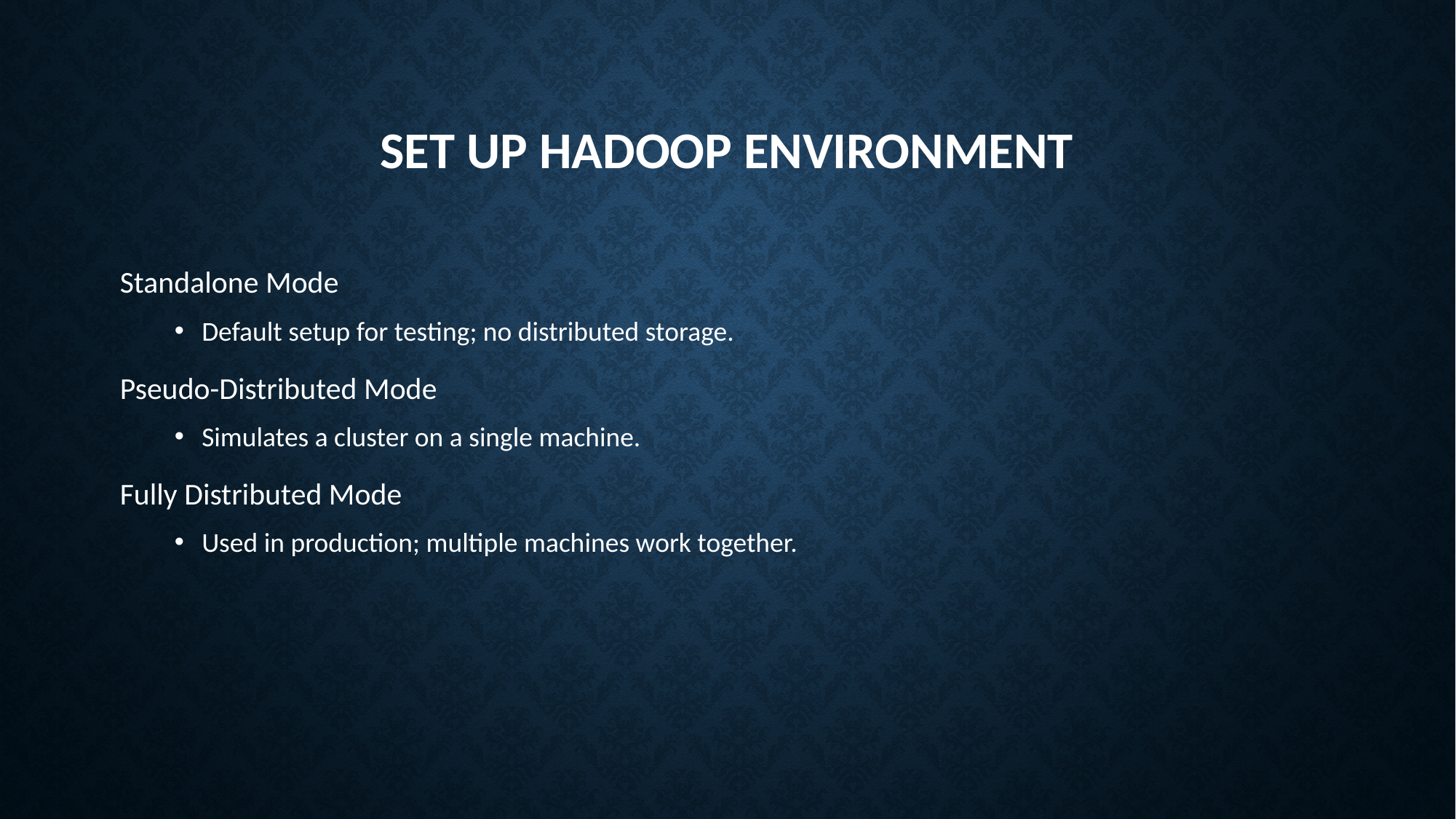

# Set Up Hadoop Environment
Standalone Mode
Default setup for testing; no distributed storage.
Pseudo-Distributed Mode
Simulates a cluster on a single machine.
Fully Distributed Mode
Used in production; multiple machines work together.